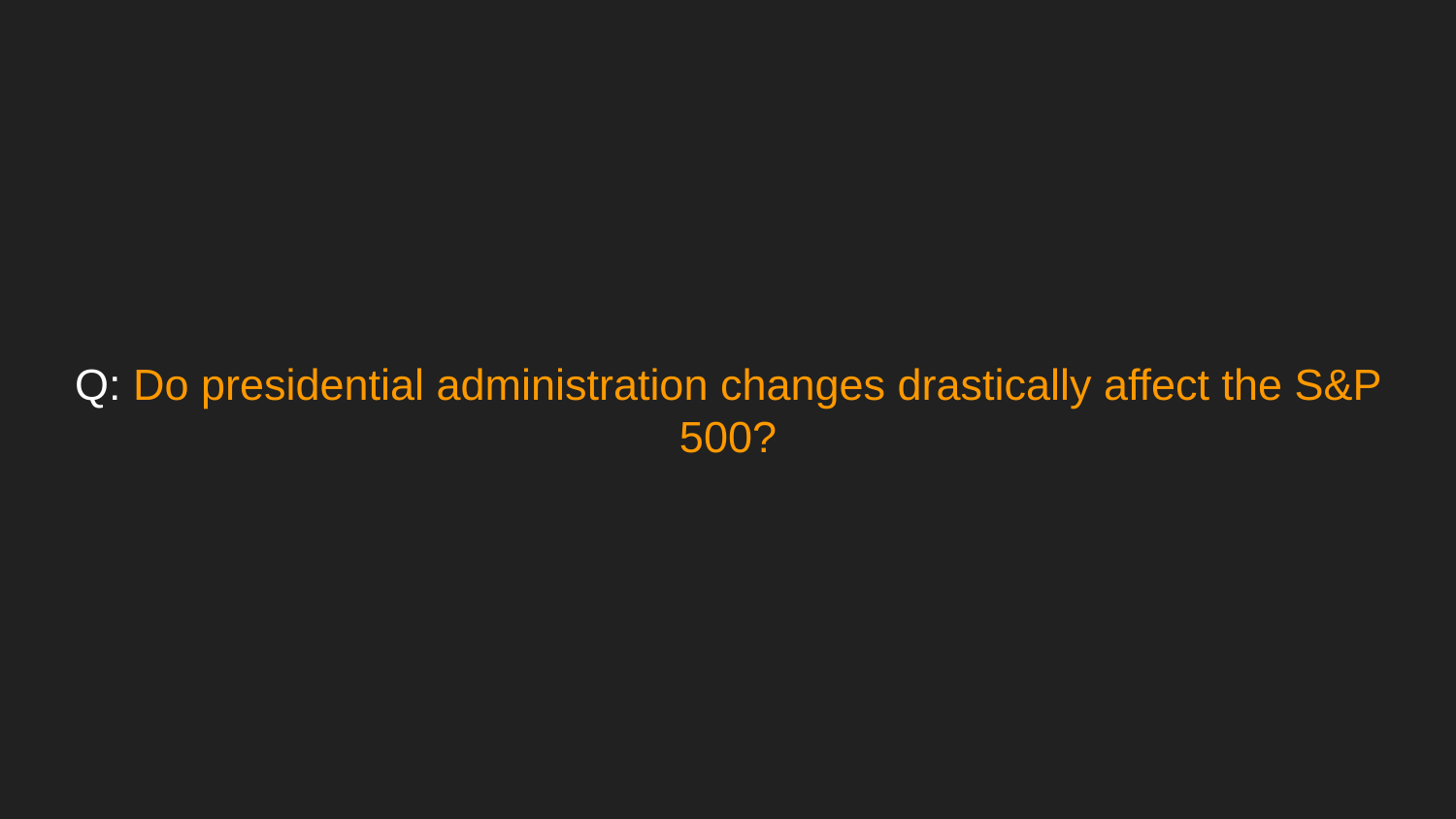

# Q: Do presidential administration changes drastically affect the S&P 500?